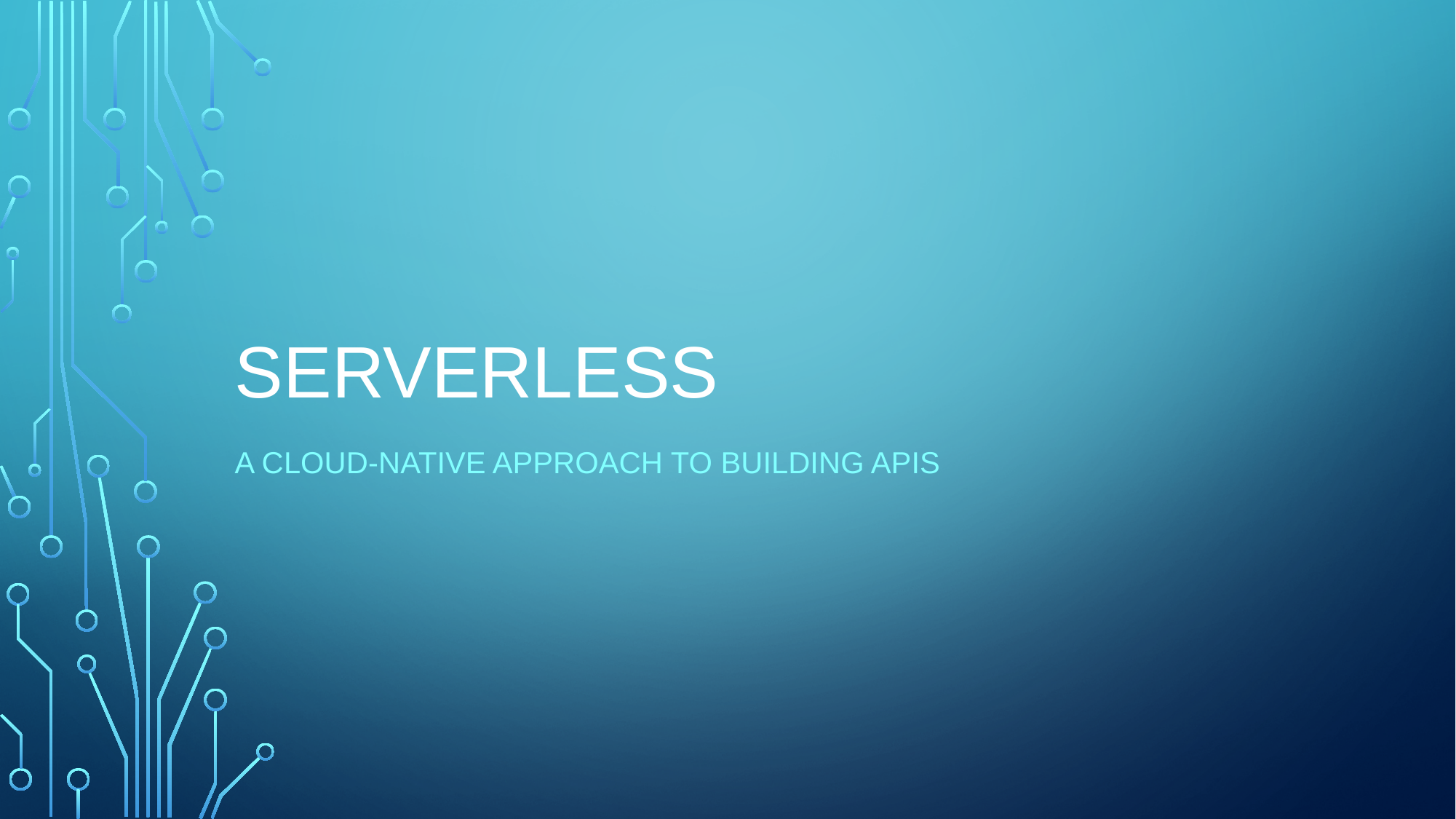

# Serverless
A cloud-native approach to building APIs